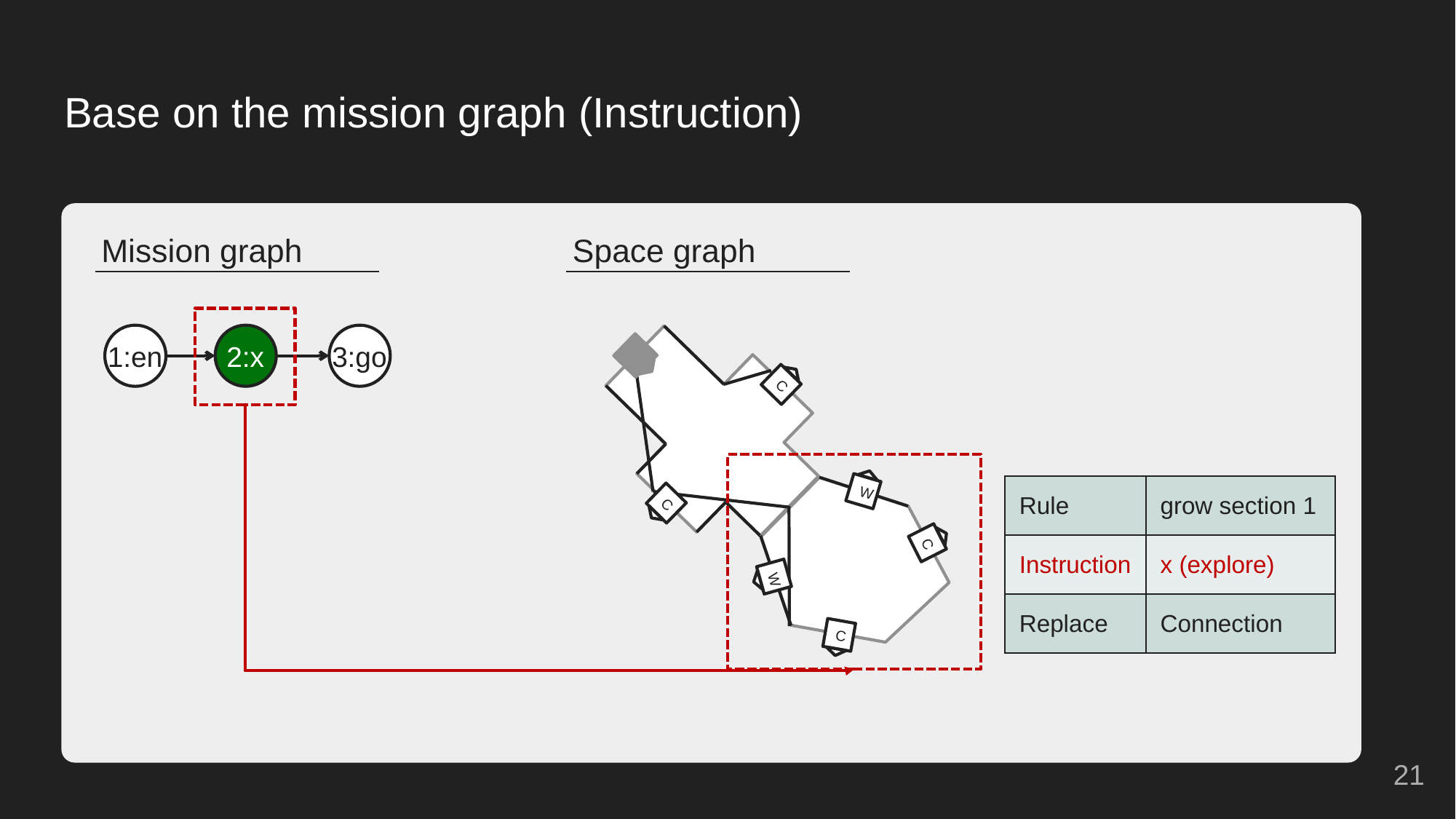

# Base on the mission graph (Instruction)

Mission graph
Space graph

C

C

1:en
2:x
3:go

C

W
C

W

| Rule | grow section 1 |
| --- | --- |
| Instruction | x (explore) |
| Replace | Connection |
21